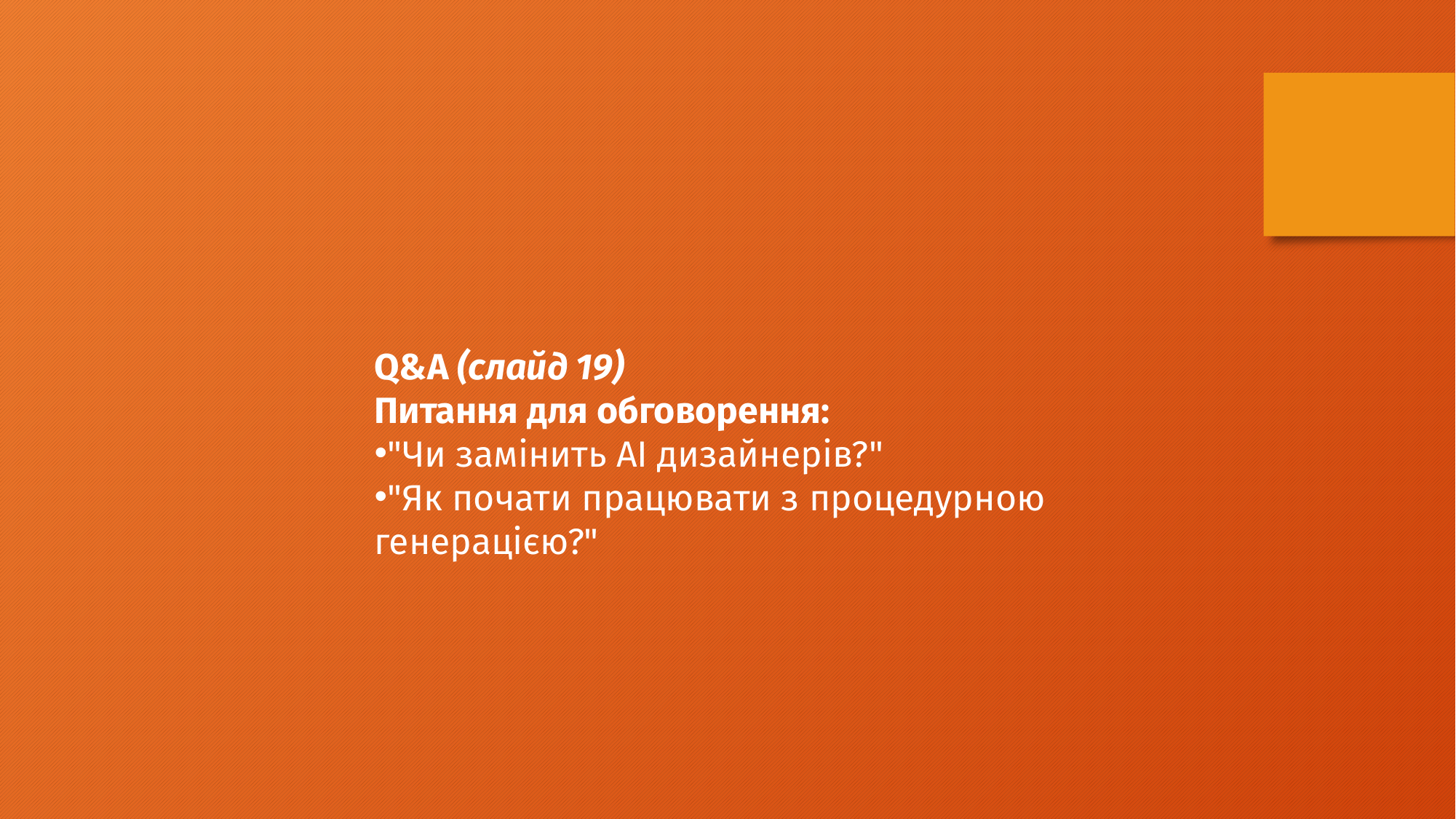

Q&A (слайд 19)
Питання для обговорення:
"Чи замінить AI дизайнерів?"
"Як почати працювати з процедурною генерацією?"